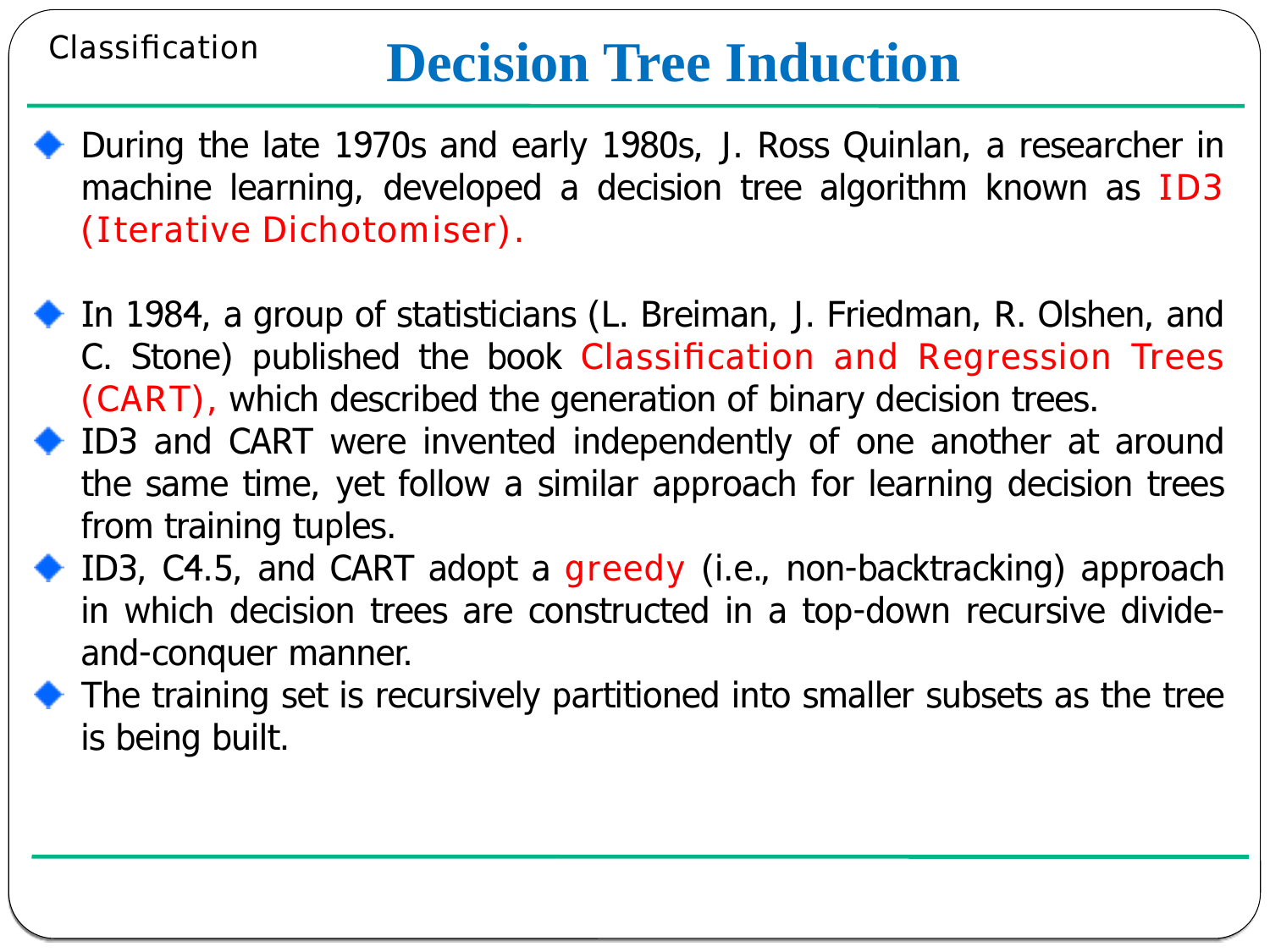

Classification
Decision Tree Induction

During the late 1970s and early 1980s, J. Ross Quinlan, a researcher in machine learning, developed a decision tree algorithm known as ID3 (Iterative Dichotomiser).

In 1984, a group of statisticians (L. Breiman, J. Friedman, R. Olshen, and C. Stone) published the book Classification and Regression Trees (CART), which described the generation of binary decision trees.
ID3 and CART were invented independently of one another at around the same time, yet follow a similar approach for learning decision trees from training tuples.
ID3, C4.5, and CART adopt a greedy (i.e., non-backtracking) approach in which decision trees are constructed in a top-down recursive divide-and-conquer manner.
The training set is recursively partitioned into smaller subsets as the tree is being built.